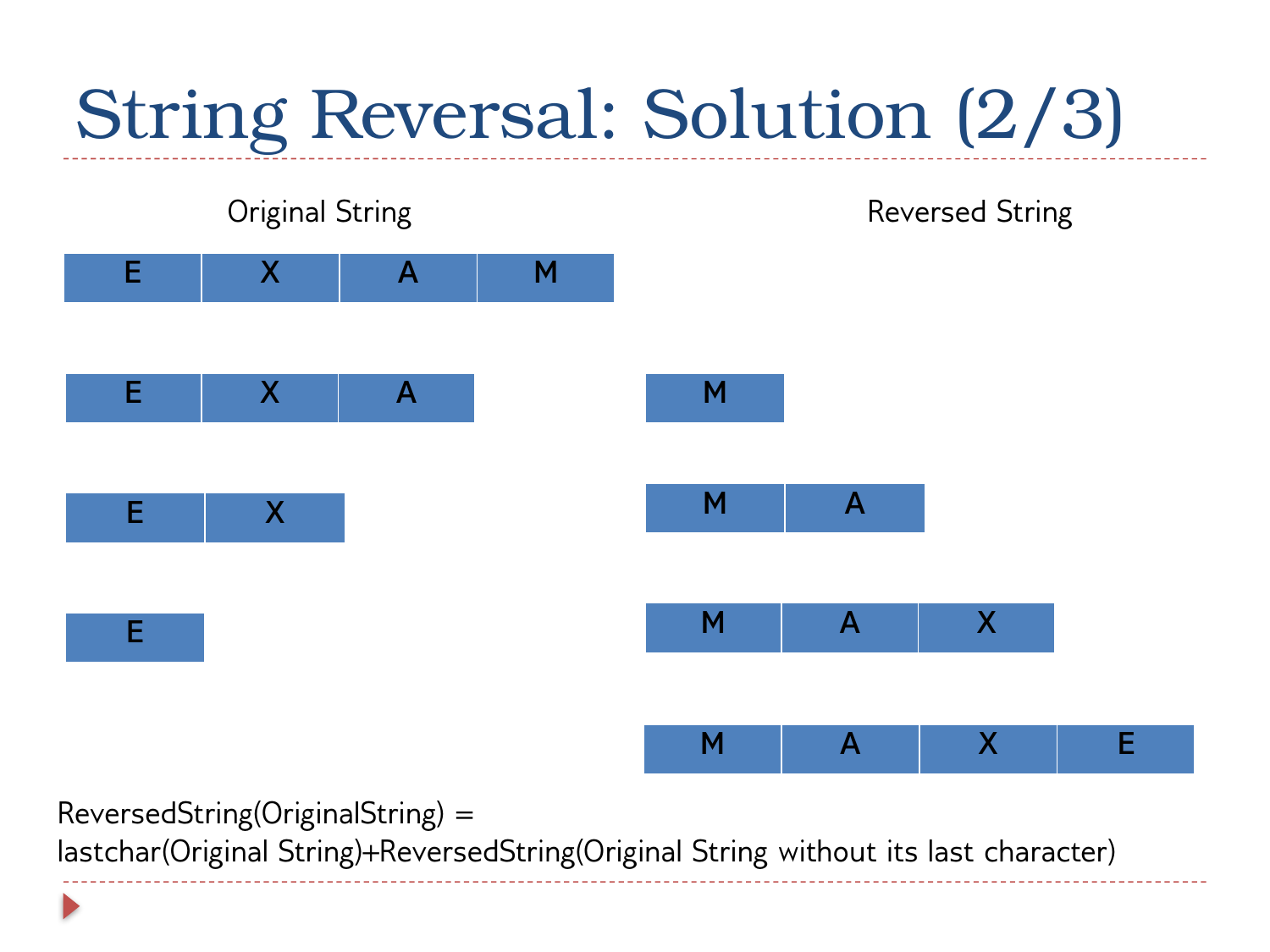

# String Reversal: Solution (2/3)
Original String
Reversed String
| E | X | A | M |
| --- | --- | --- | --- |
| E | X | A |
| --- | --- | --- |
| M |
| --- |
| M | A |
| --- | --- |
| E | X |
| --- | --- |
| M | A | X |
| --- | --- | --- |
| E |
| --- |
| M | A | X | E |
| --- | --- | --- | --- |
ReversedString(OriginalString) =
lastchar(Original String)+ReversedString(Original String without its last character)